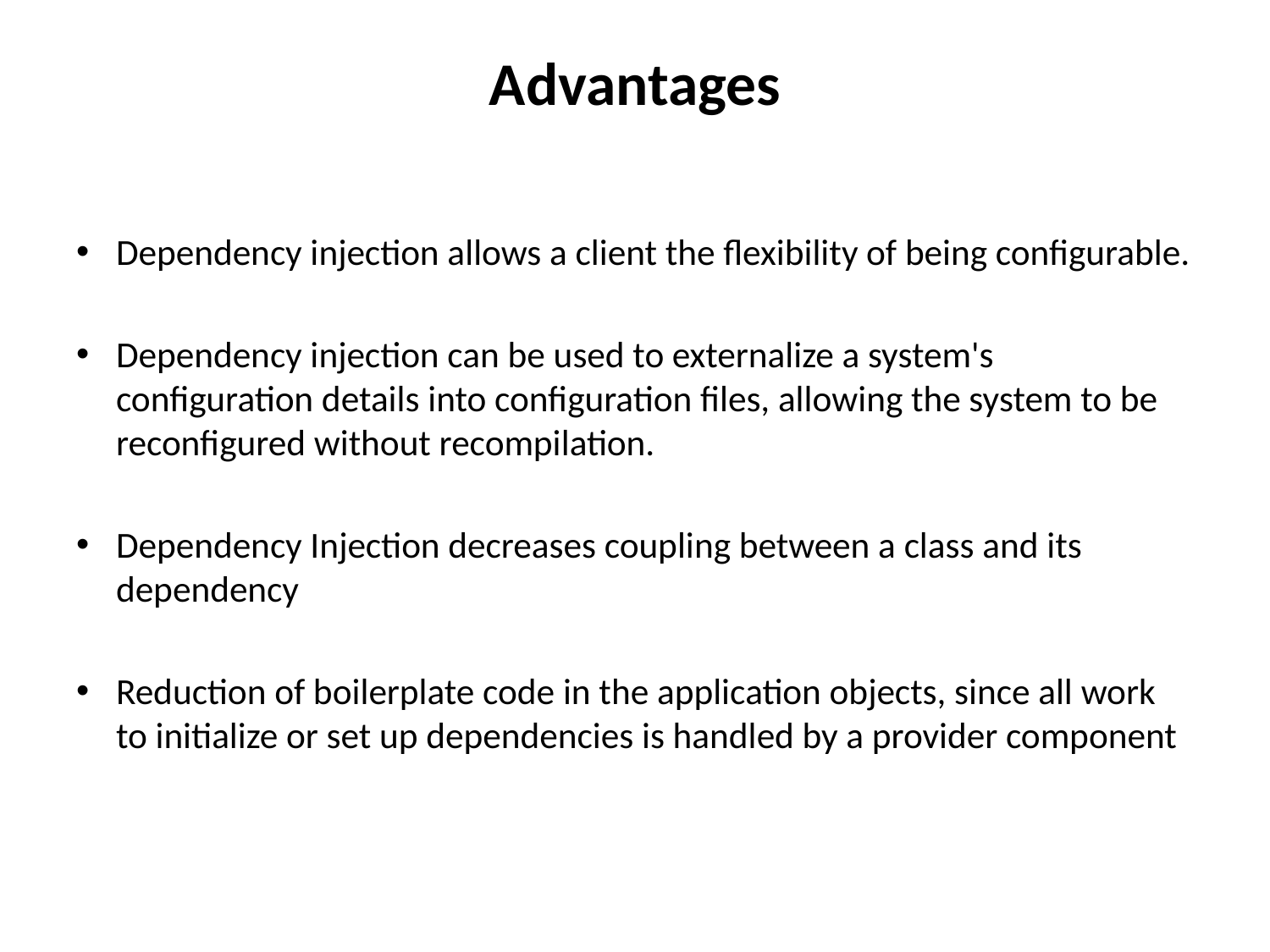

# Advantages
Dependency injection allows a client the flexibility of being configurable.

Dependency injection can be used to externalize a system's configuration details into configuration files, allowing the system to be reconfigured without recompilation.

Dependency Injection decreases coupling between a class and its dependency

Reduction of boilerplate code in the application objects, since all work to initialize or set up dependencies is handled by a provider component